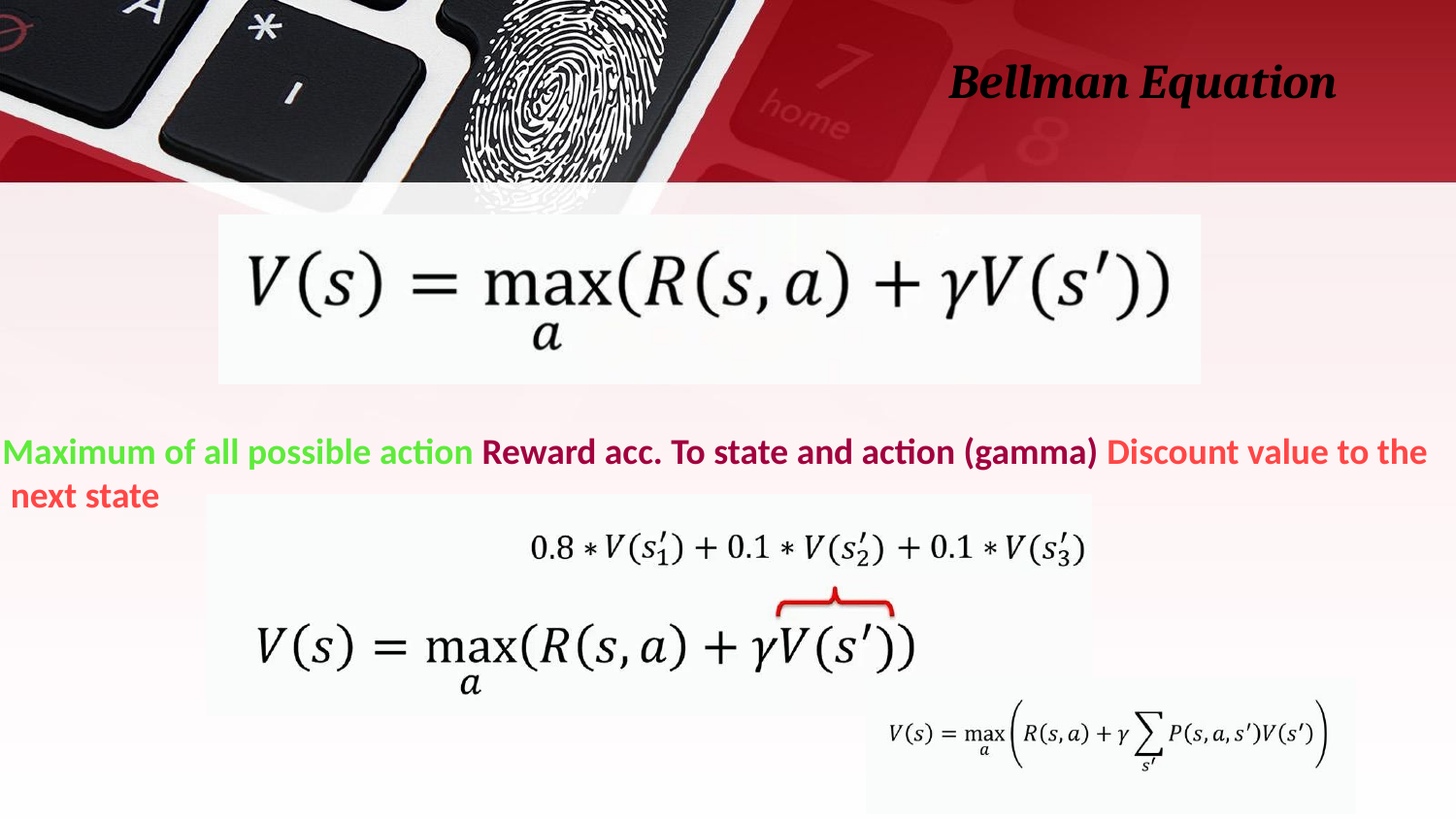

Bellman Equation

Maximum of all possible action Reward acc. To state and action (gamma) Discount value to the  next state